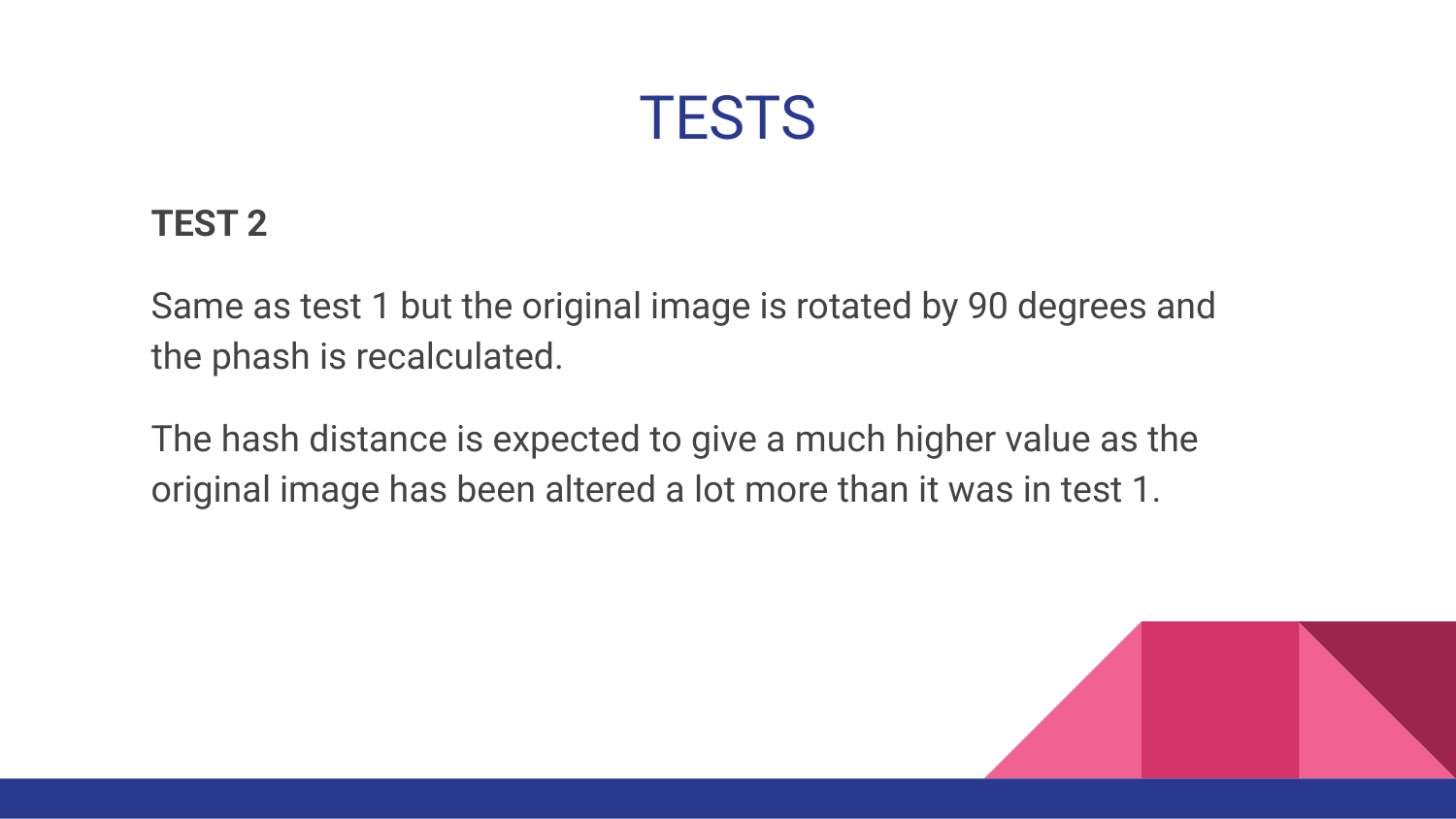

# TESTS
TEST 2
Same as test 1 but the original image is rotated by 90 degrees and the phash is recalculated.
The hash distance is expected to give a much higher value as the original image has been altered a lot more than it was in test 1.